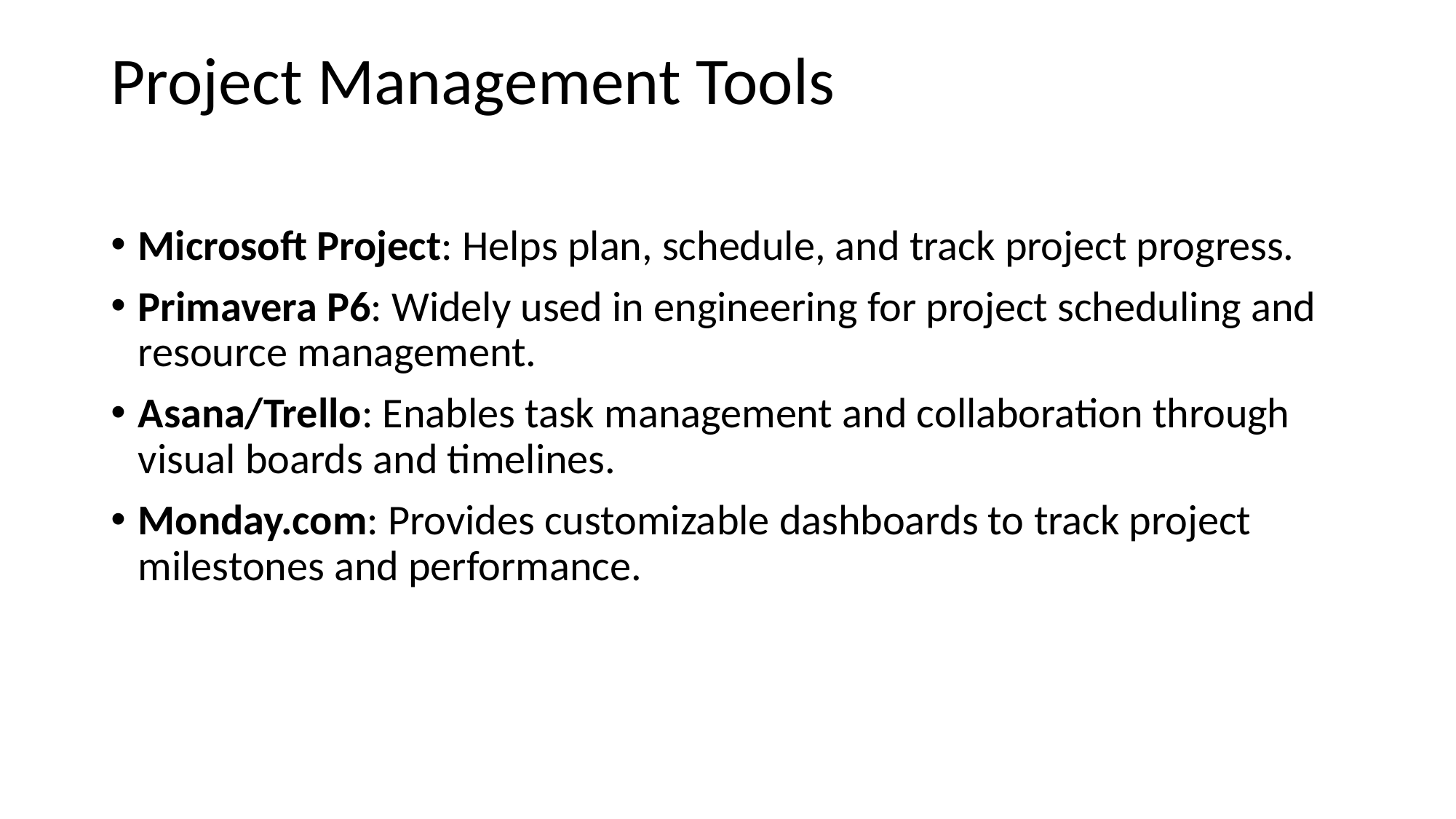

# Project Management Tools
Microsoft Project: Helps plan, schedule, and track project progress.
Primavera P6: Widely used in engineering for project scheduling and resource management.
Asana/Trello: Enables task management and collaboration through visual boards and timelines.
Monday.com: Provides customizable dashboards to track project milestones and performance.